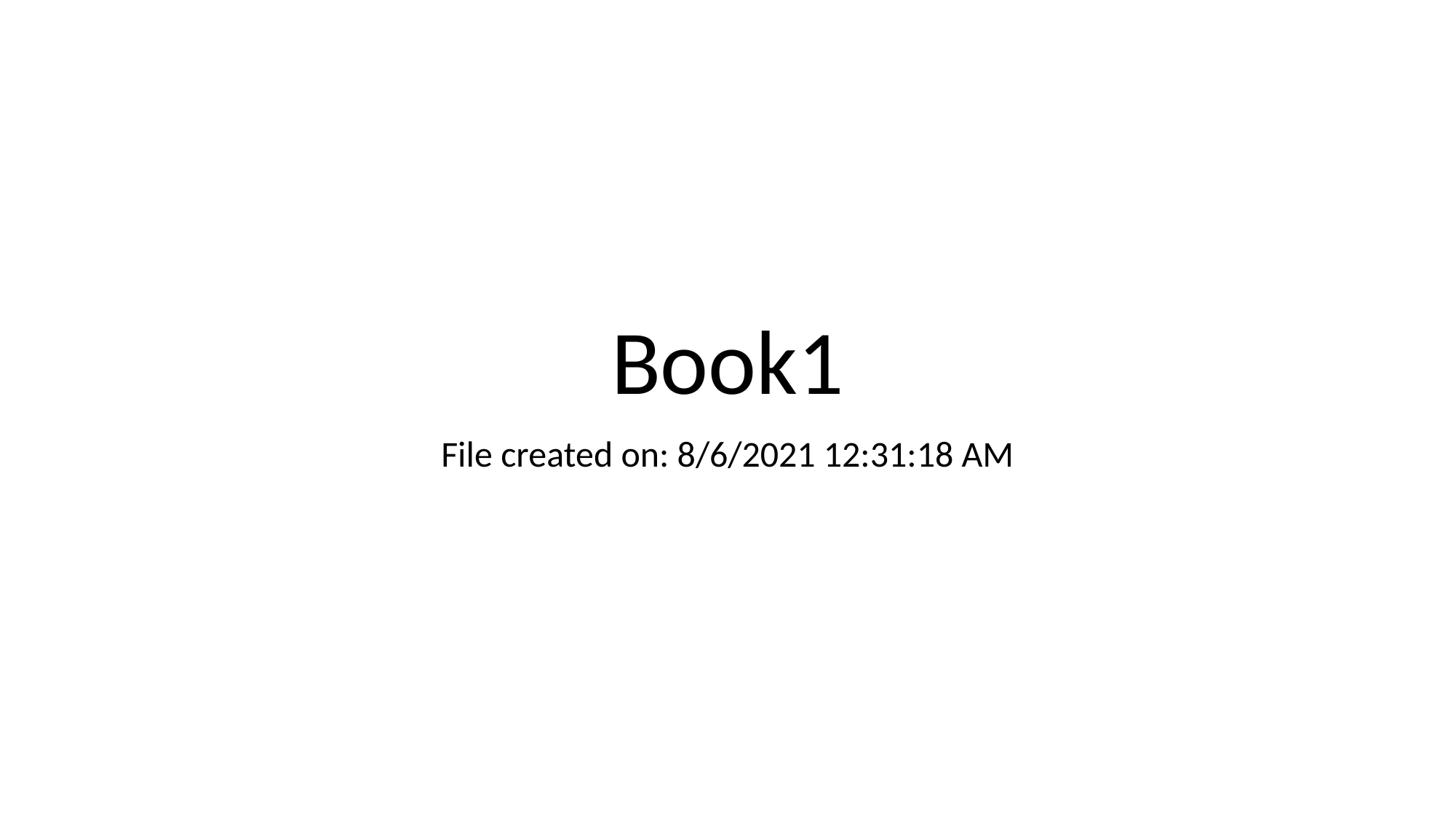

# Book1
File created on: 8/6/2021 12:31:18 AM